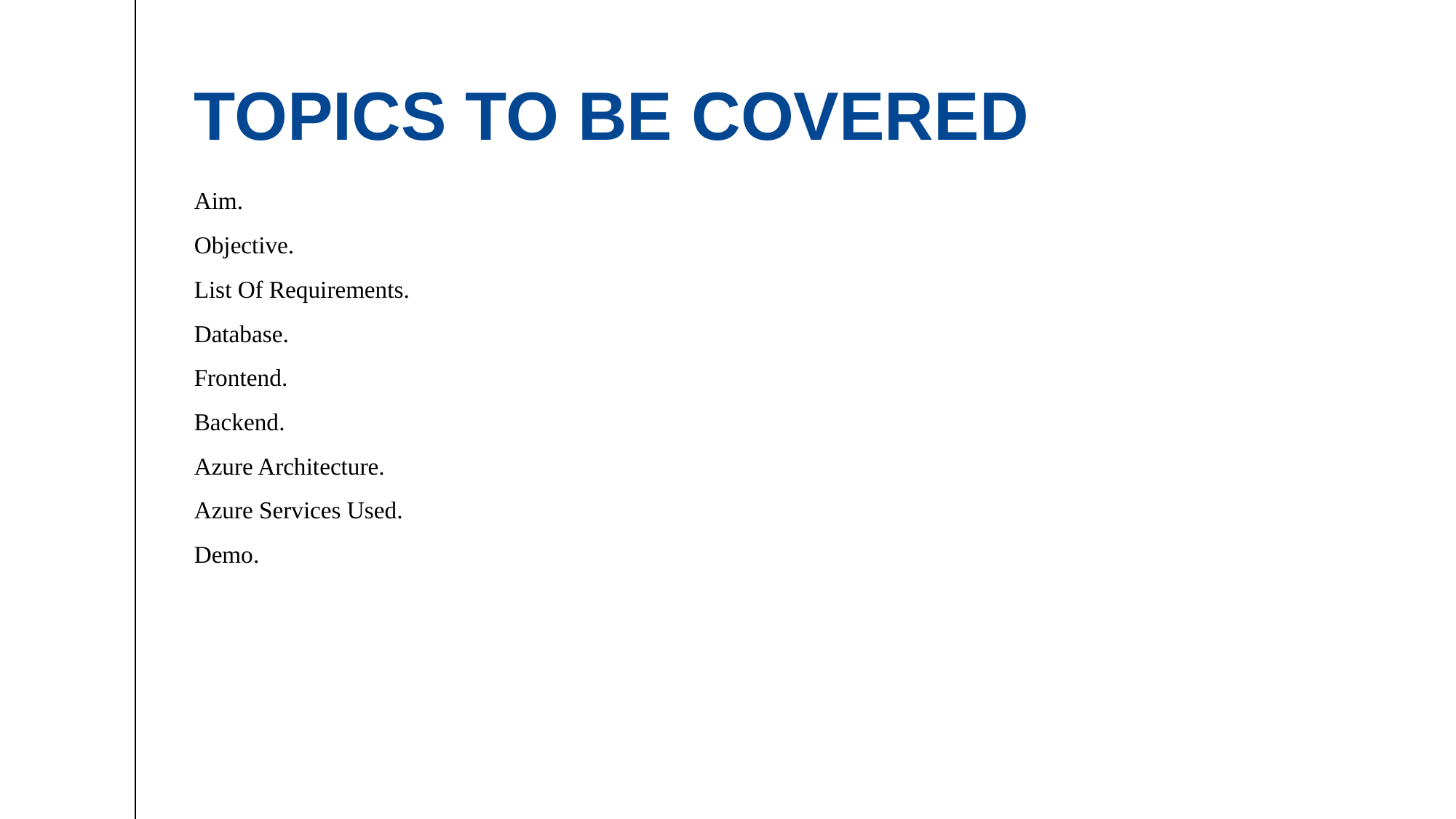

# TOPICS TO BE COVERED
Aim.
Objective.
List Of Requirements.
Database.
Frontend.
Backend.
Azure Architecture.
Azure Services Used.
Demo.